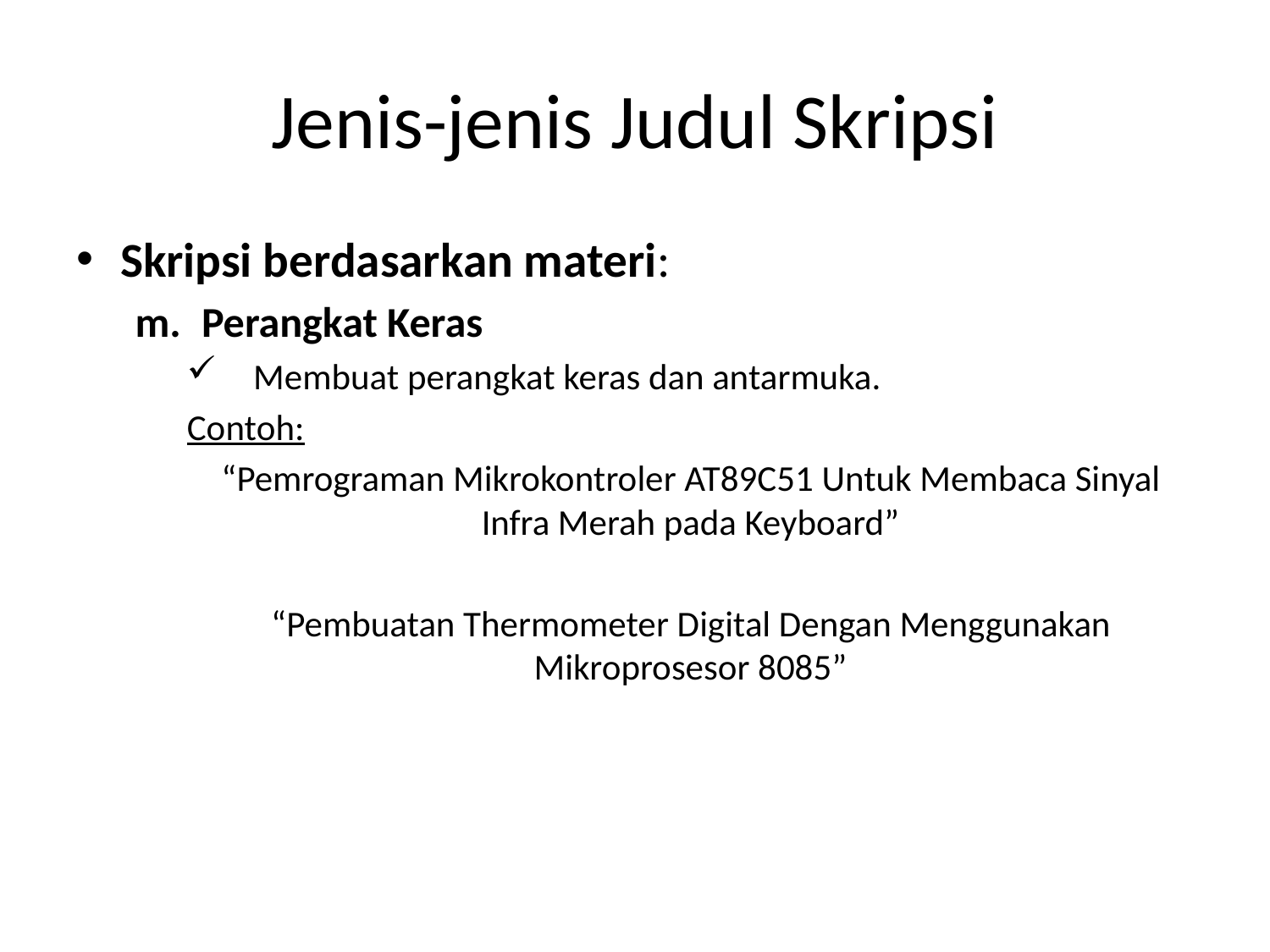

# Jenis-jenis Judul Skripsi
Skripsi berdasarkan materi:
Perangkat Keras
Membuat perangkat keras dan antarmuka.
Contoh:
“Pemrograman Mikrokontroler AT89C51 Untuk Membaca Sinyal Infra Merah pada Keyboard”

“Pembuatan Thermometer Digital Dengan Menggunakan Mikroprosesor 8085”